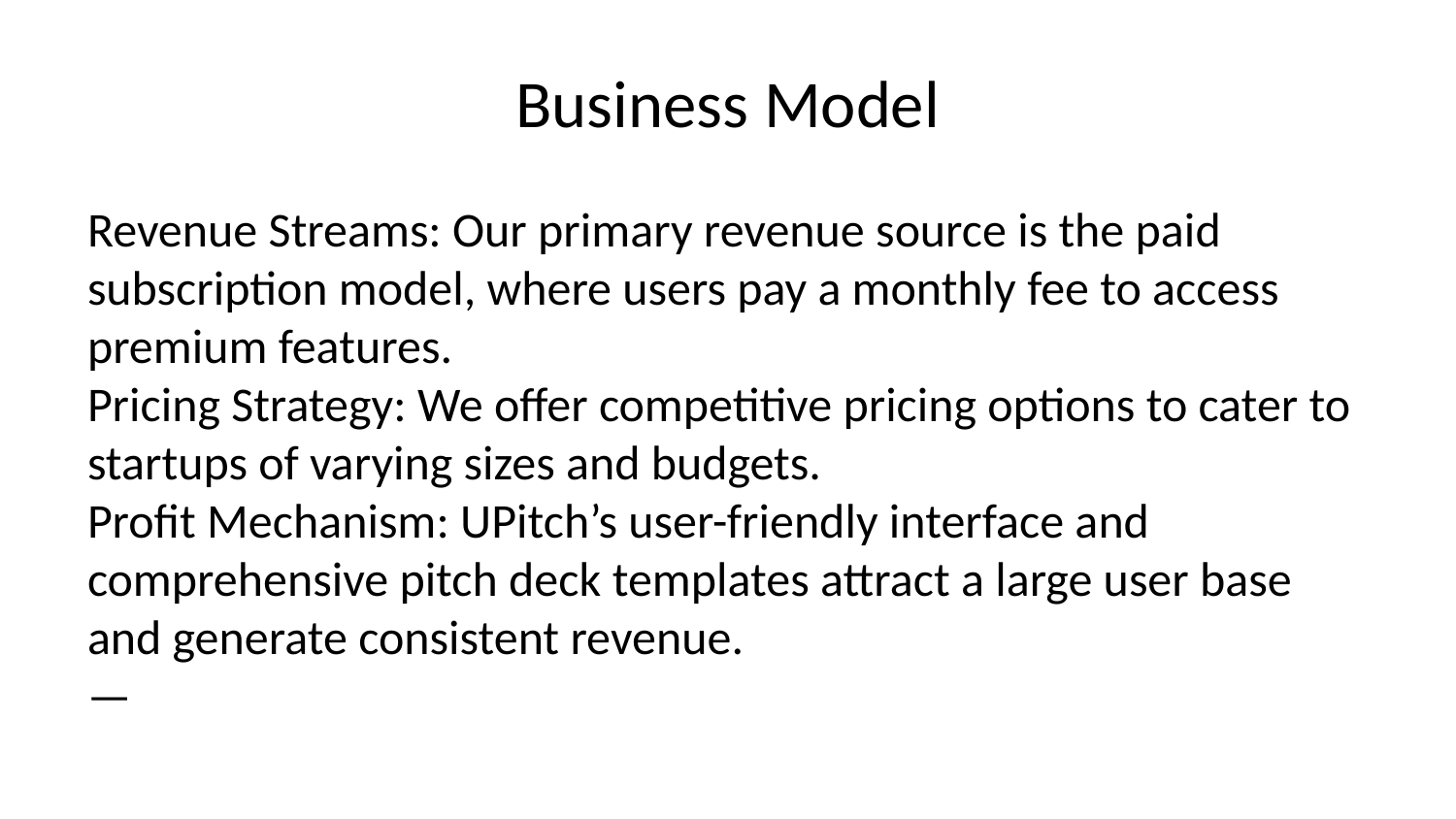

# Business Model
Revenue Streams: Our primary revenue source is the paid subscription model, where users pay a monthly fee to access premium features.
Pricing Strategy: We offer competitive pricing options to cater to startups of varying sizes and budgets.
Profit Mechanism: UPitch’s user-friendly interface and comprehensive pitch deck templates attract a large user base and generate consistent revenue.
—